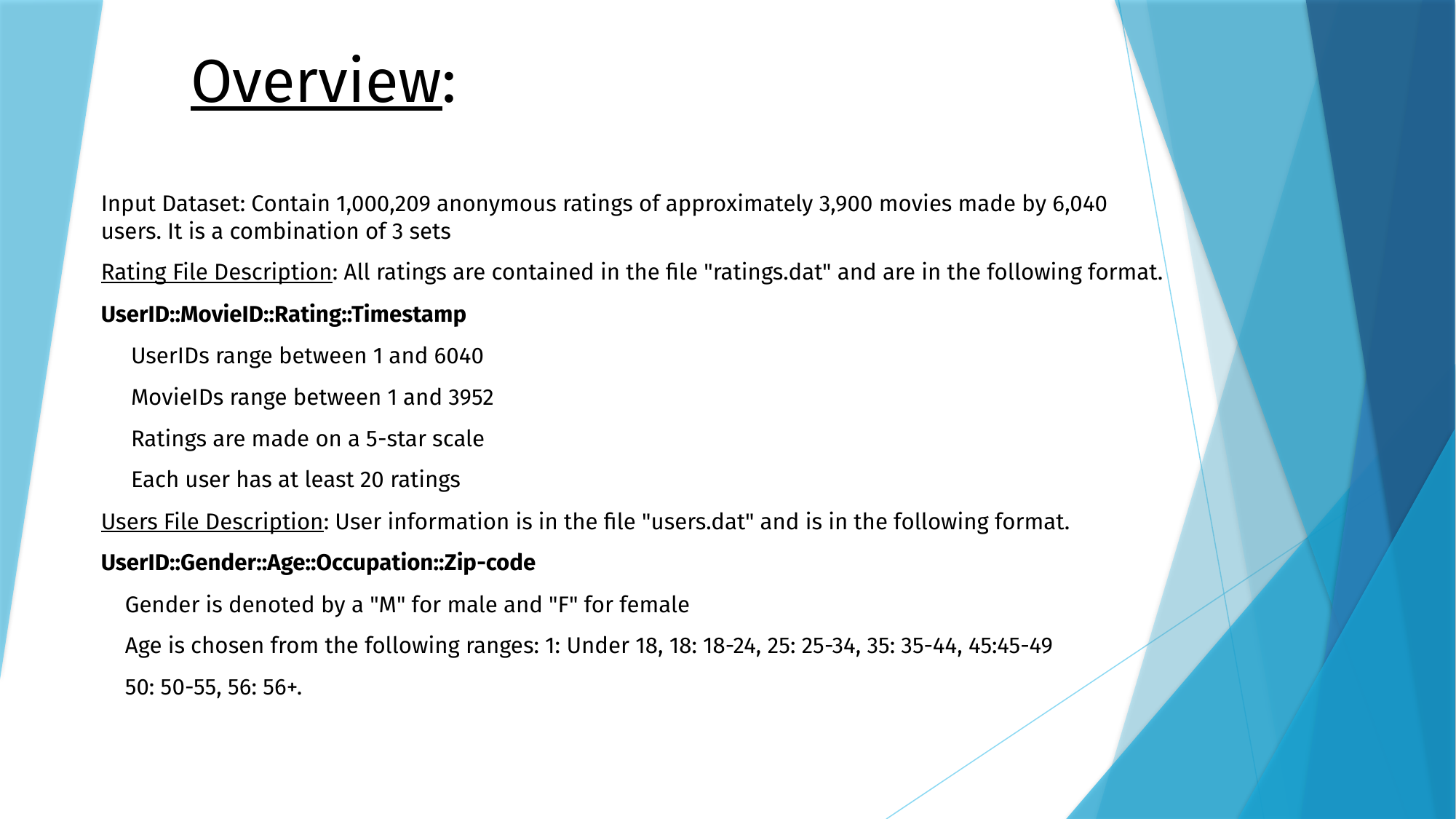

Input Dataset: Contain 1,000,209 anonymous ratings of approximately 3,900 movies made by 6,040 users. It is a combination of 3 sets
Rating File Description: All ratings are contained in the file "ratings.dat" and are in the following format.
UserID::MovieID::Rating::Timestamp
     UserIDs range between 1 and 6040
     MovieIDs range between 1 and 3952
     Ratings are made on a 5-star scale
     Each user has at least 20 ratings
Users File Description: User information is in the file "users.dat" and is in the following format.
UserID::Gender::Age::Occupation::Zip-code
    Gender is denoted by a "M" for male and "F" for female
    Age is chosen from the following ranges: 1: Under 18, 18: 18-24, 25: 25-34, 35: 35-44, 45:45-49
    50: 50-55, 56: 56+.

# Overview: